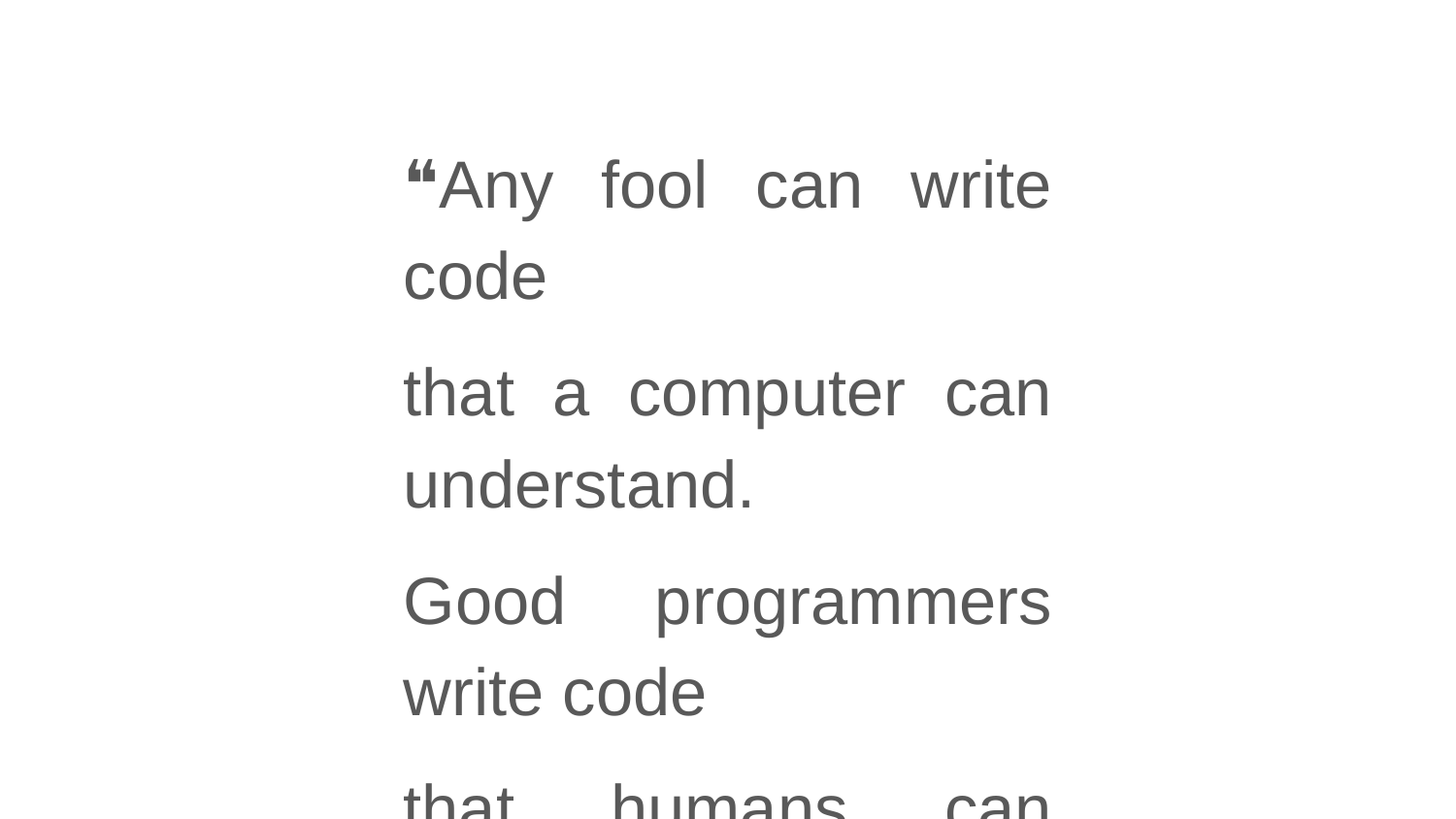

❝Any fool can write code
that a computer can understand.
Good programmers write code
that humans can understand. ❞

Martin Fowler, Kent Beck, John Brant, William Opdyke, and Don Roberts (1999) Refactoring: Improving the Design of Existing Code. Addison-Wesley.